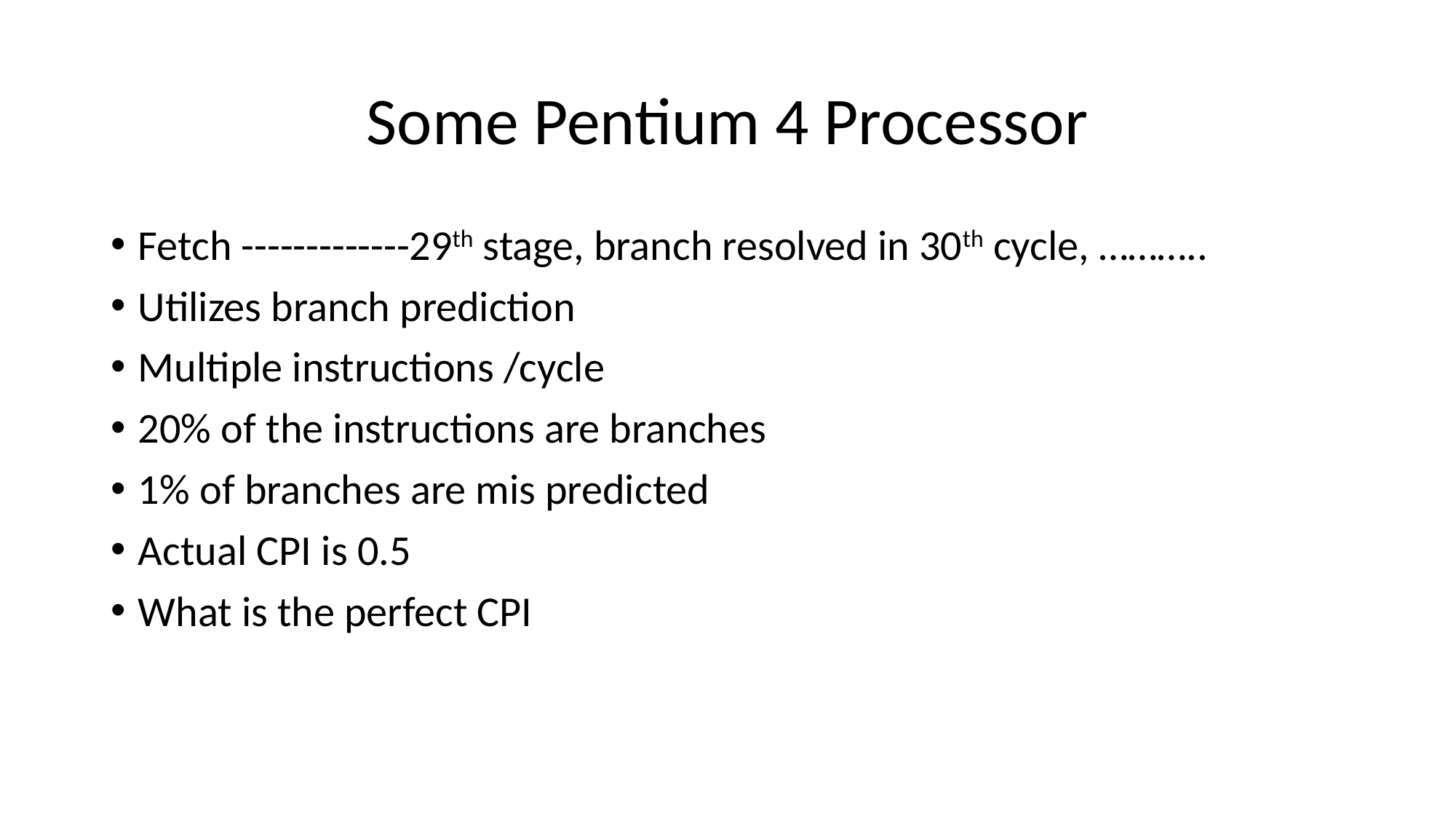

# Some Pentium 4 Processor
Fetch -------------29th stage, branch resolved in 30th cycle, ………..
Utilizes branch prediction
Multiple instructions /cycle
20% of the instructions are branches
1% of branches are mis predicted
Actual CPI is 0.5
What is the perfect CPI